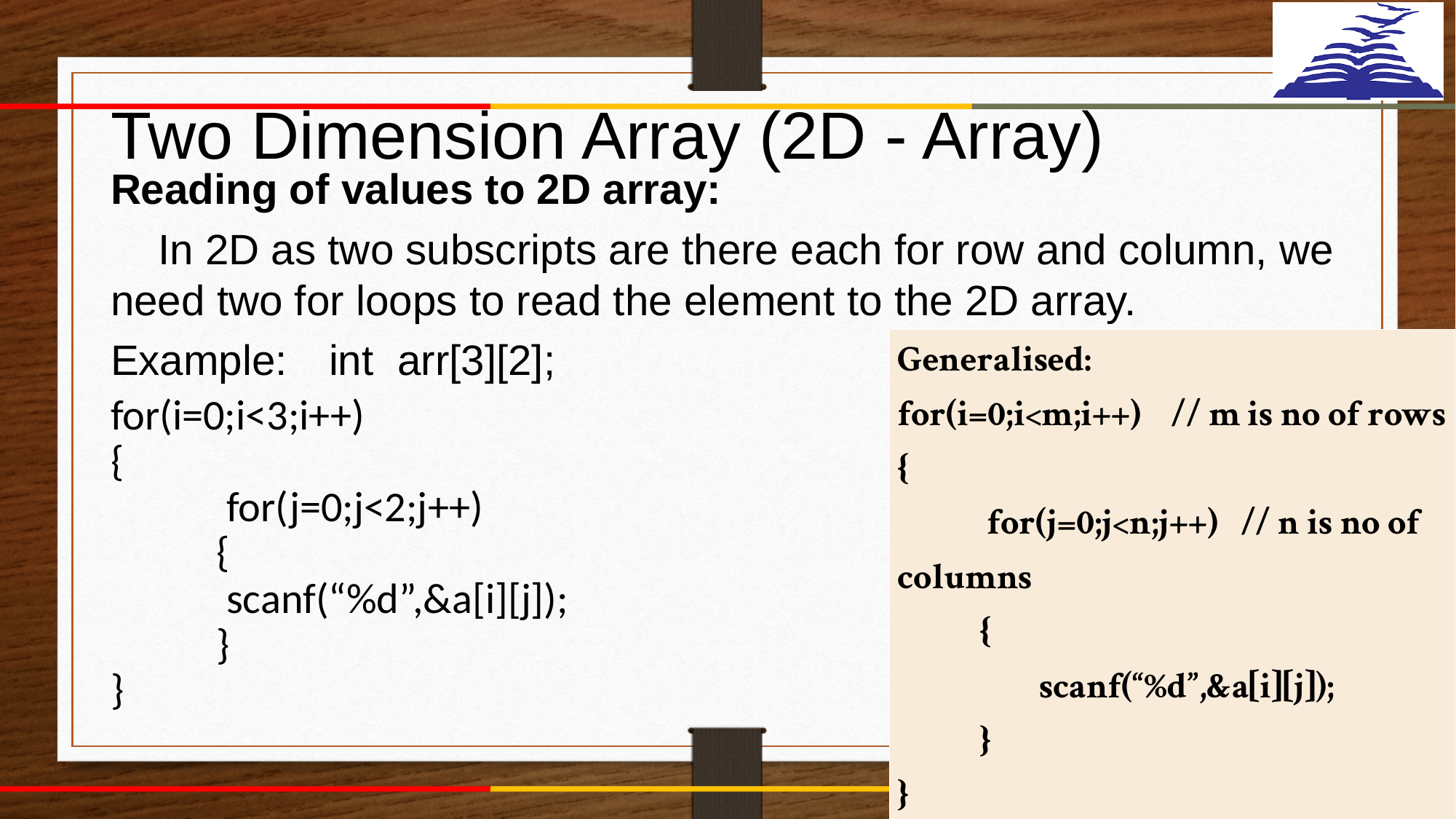

Two Dimension Array (2D - Array)
Reading of values to 2D array:
    In 2D as two subscripts are there each for row and column, we need two for loops to read the element to the 2D array.
Example:	int  arr[3][2];
for(i=0;i<3;i++)
{
            for(j=0;j<2;j++)
           {
            scanf(“%d”,&a[i][j]);
           }
}

| Generalised: for(i=0;i<m;i++) // m is no of rows { for(j=0;j<n;j++) // n is no of columns { scanf(“%d”,&a[i][j]); } } |
| --- |